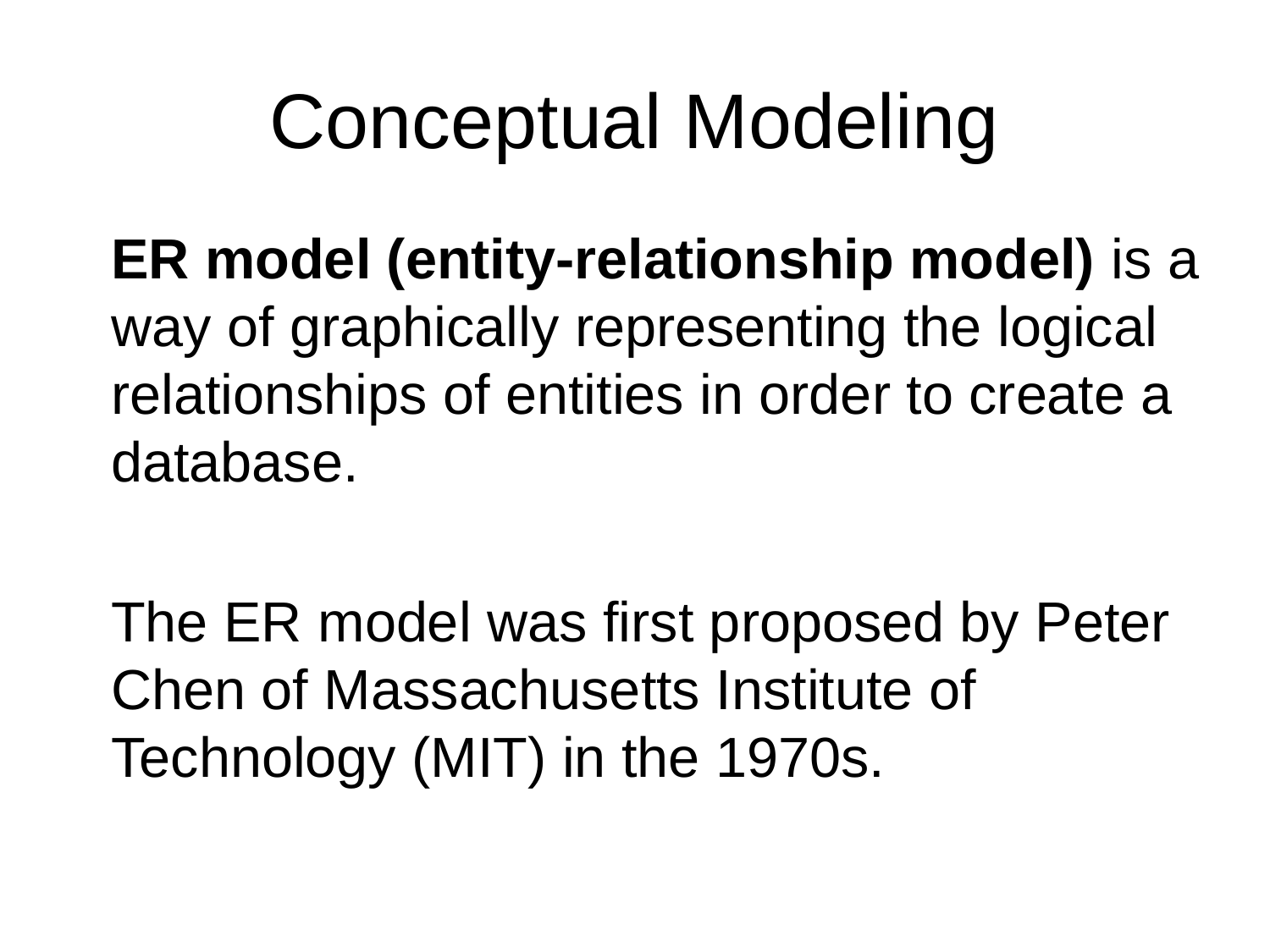

Conceptual Modeling
	ER model (entity-relationship model) is a way of graphically representing the logical relationships of entities in order to create a database.

	The ER model was first proposed by Peter Chen of Massachusetts Institute of Technology (MIT) in the 1970s.